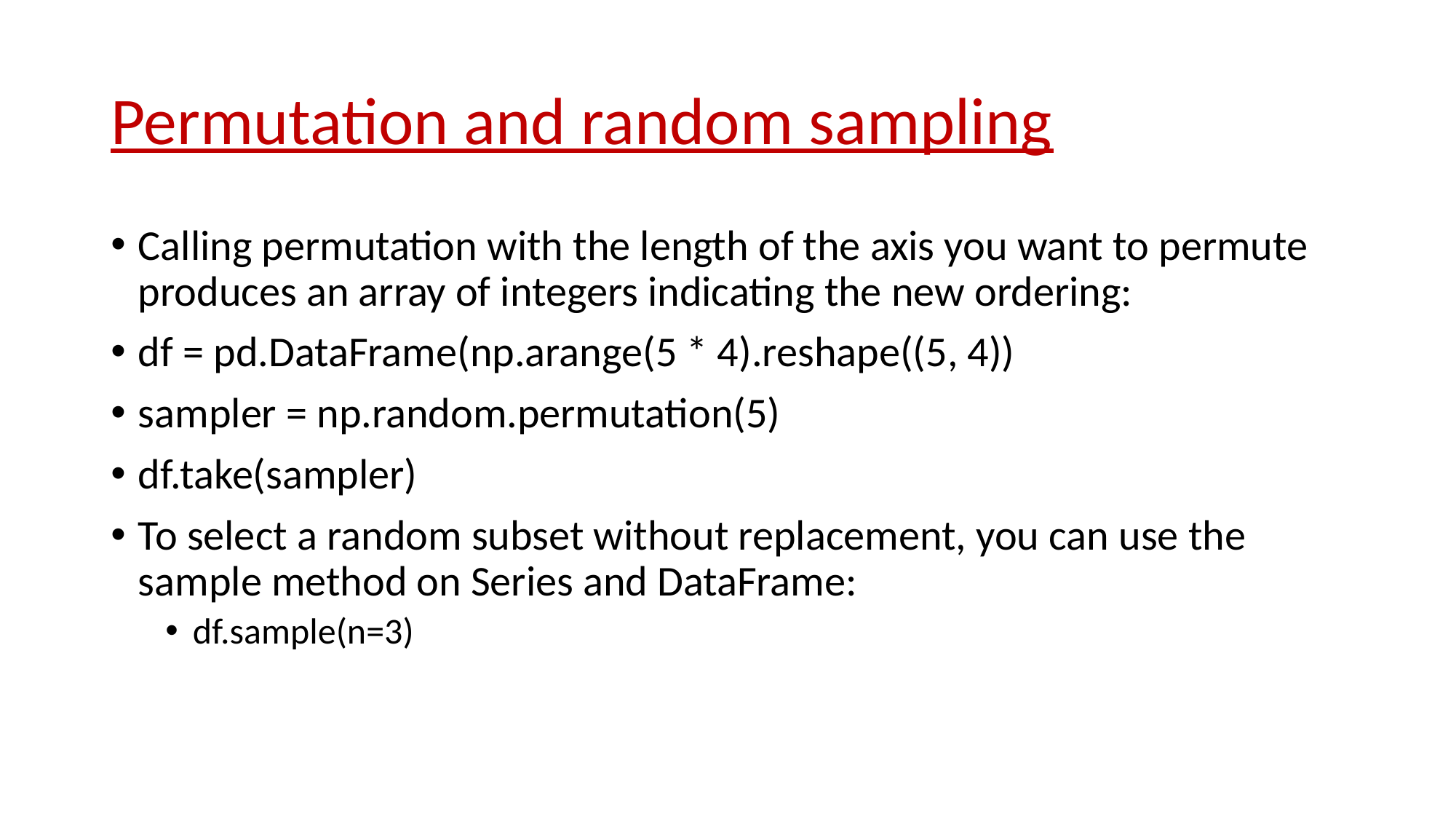

# Permutation and random sampling
Calling permutation with the length of the axis you want to permute produces an array of integers indicating the new ordering:
df = pd.DataFrame(np.arange(5 * 4).reshape((5, 4))
sampler = np.random.permutation(5)
df.take(sampler)
To select a random subset without replacement, you can use the sample method on Series and DataFrame:
df.sample(n=3)